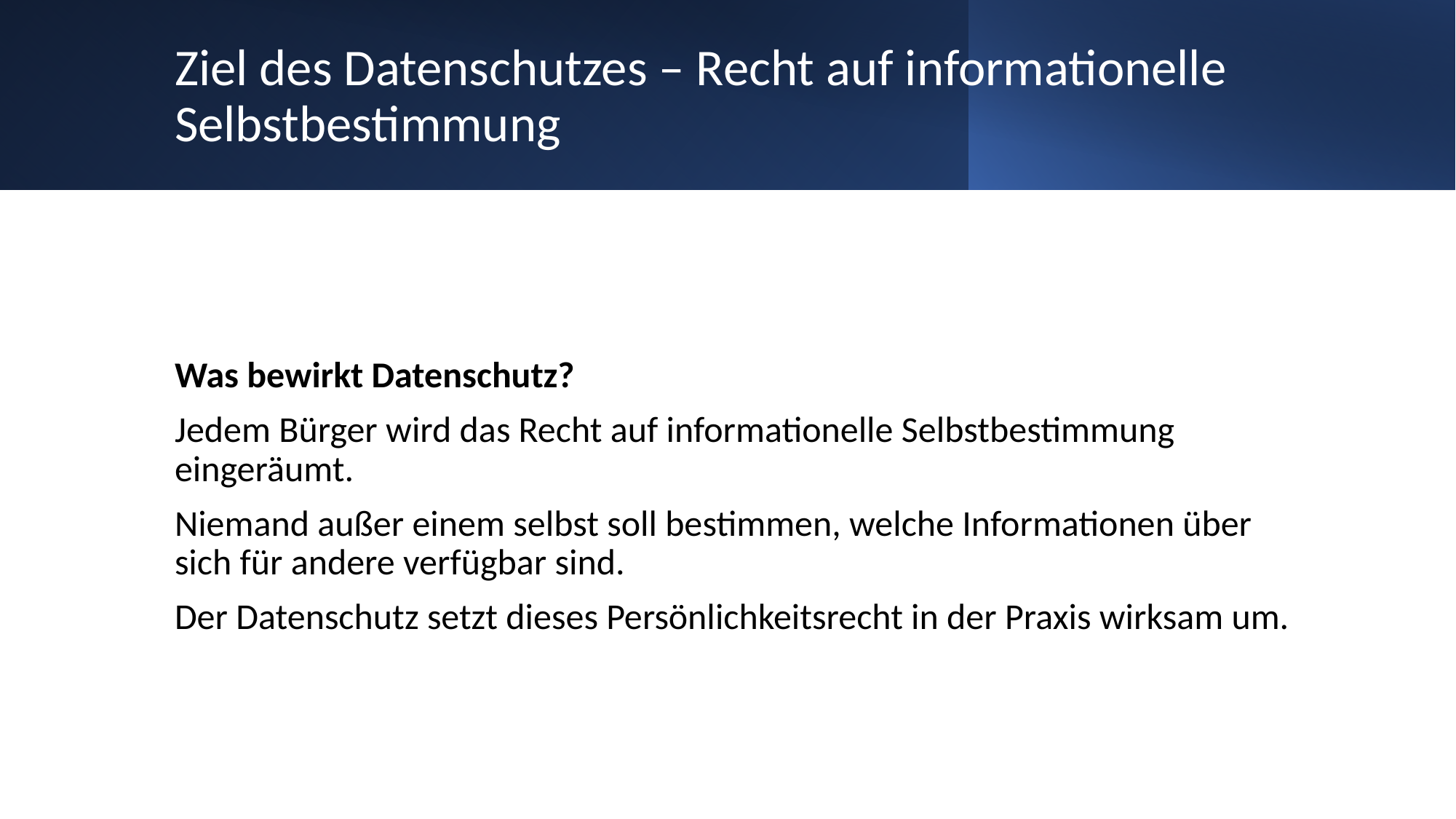

# Ziel des Datenschutzes – Recht auf informationelle Selbstbestimmung
Was bewirkt Datenschutz?
Jedem Bürger wird das Recht auf informationelle Selbstbestimmung eingeräumt.
Niemand außer einem selbst soll bestimmen, welche Informationen über sich für andere verfügbar sind.
Der Datenschutz setzt dieses Persönlichkeitsrecht in der Praxis wirksam um.